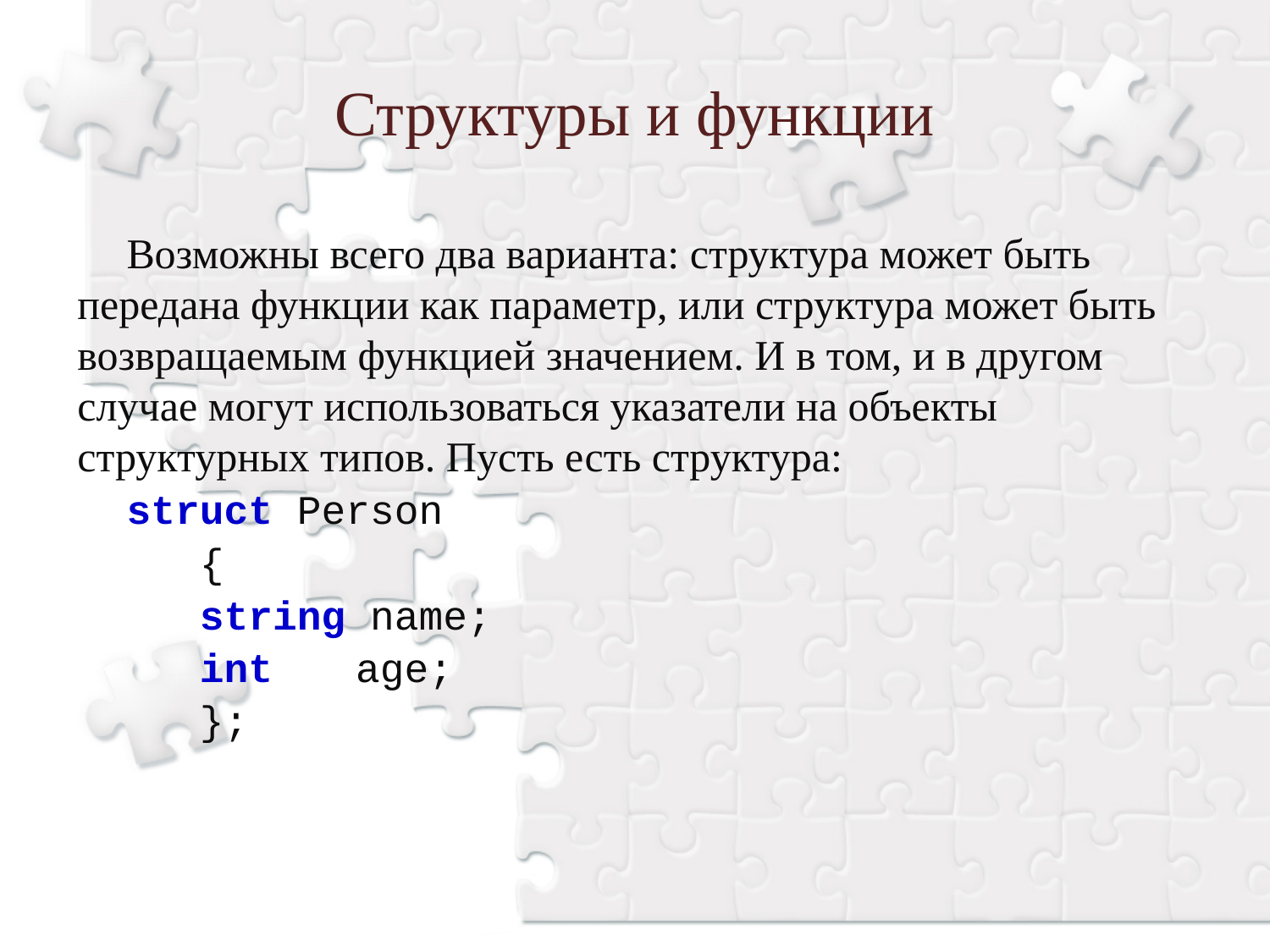

Структуры и функции
Возможны всего два варианта: структура может быть передана функции как параметр, или структура может быть возвращаемым функцией значением. И в том, и в другом случае могут использоваться указатели на объекты структурных типов. Пусть есть структура:
struct Person
   {
   string name;
   int	 age;
   };